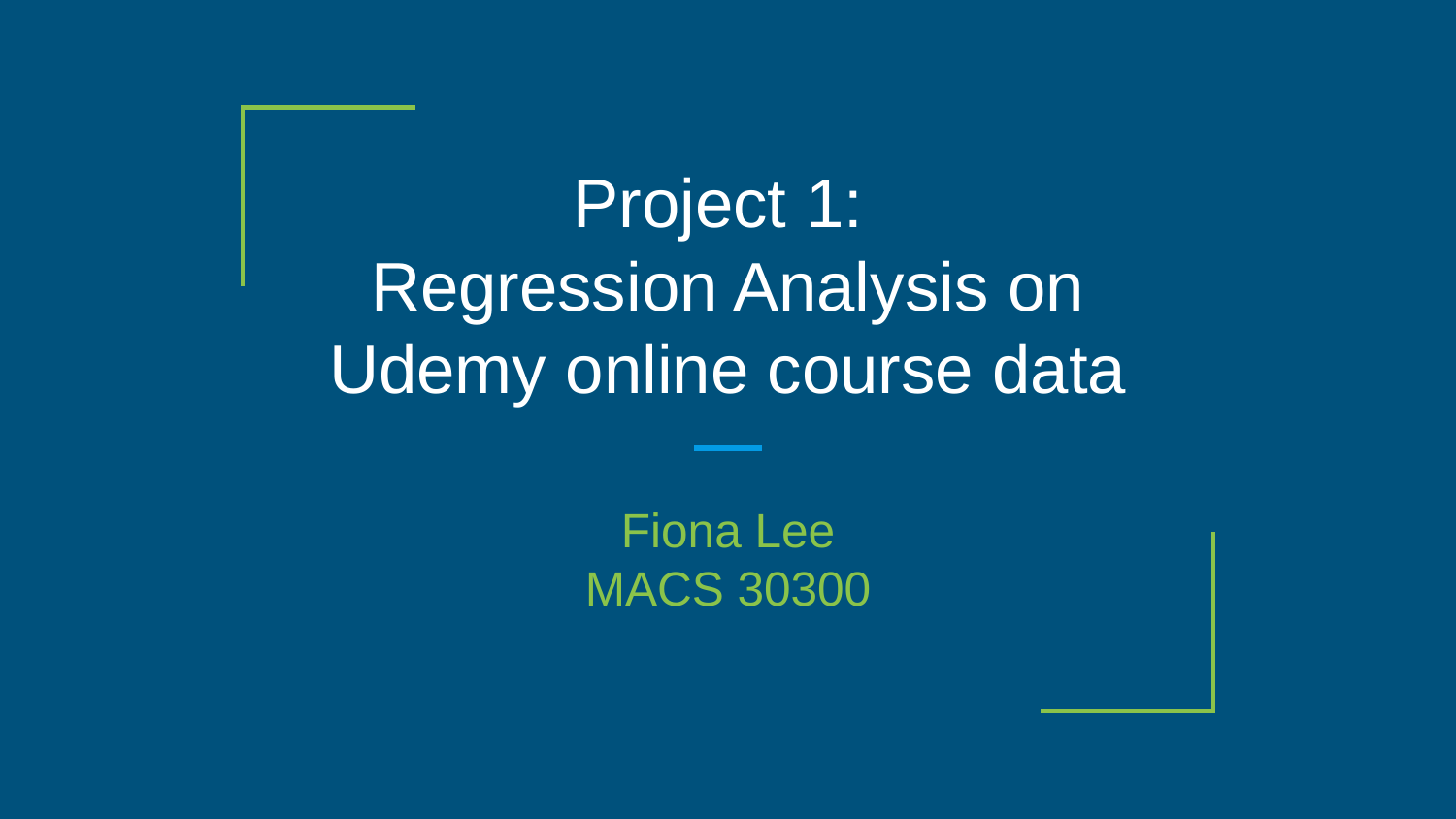

# Project 1:
Regression Analysis on Udemy online course data
Fiona Lee
MACS 30300